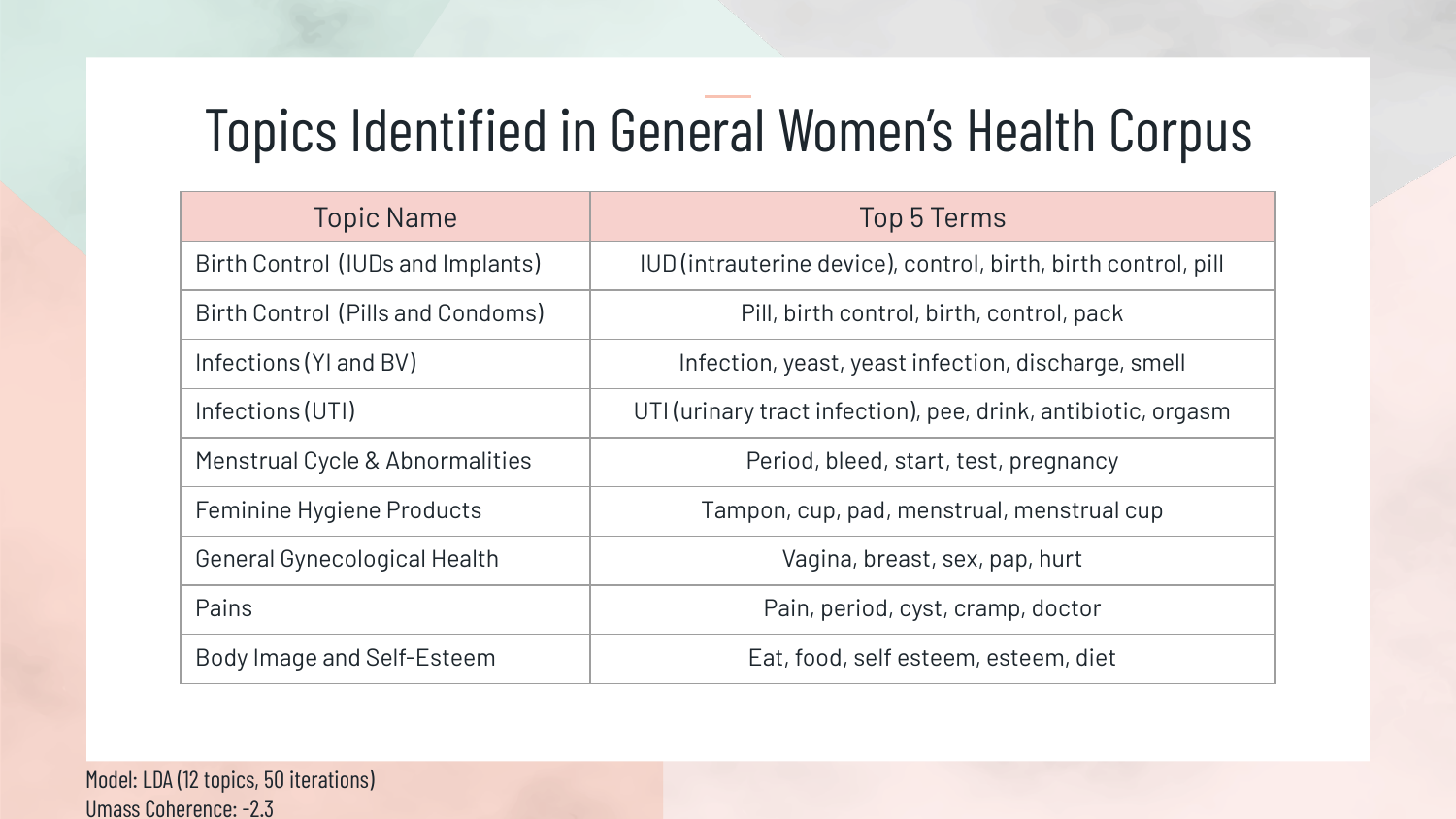

# Topics Identified in General Women’s Health Corpus
| Topic Name | Top 5 Terms |
| --- | --- |
| Birth Control (IUDs and Implants) | IUD (intrauterine device), control, birth, birth control, pill |
| Birth Control (Pills and Condoms) | Pill, birth control, birth, control, pack |
| Infections (YI and BV) | Infection, yeast, yeast infection, discharge, smell |
| Infections (UTI) | UTI (urinary tract infection), pee, drink, antibiotic, orgasm |
| Menstrual Cycle & Abnormalities | Period, bleed, start, test, pregnancy |
| Feminine Hygiene Products | Tampon, cup, pad, menstrual, menstrual cup |
| General Gynecological Health | Vagina, breast, sex, pap, hurt |
| Pains | Pain, period, cyst, cramp, doctor |
| Body Image and Self-Esteem | Eat, food, self esteem, esteem, diet |
Model: LDA (12 topics, 50 iterations)
Umass Coherence: -2.3